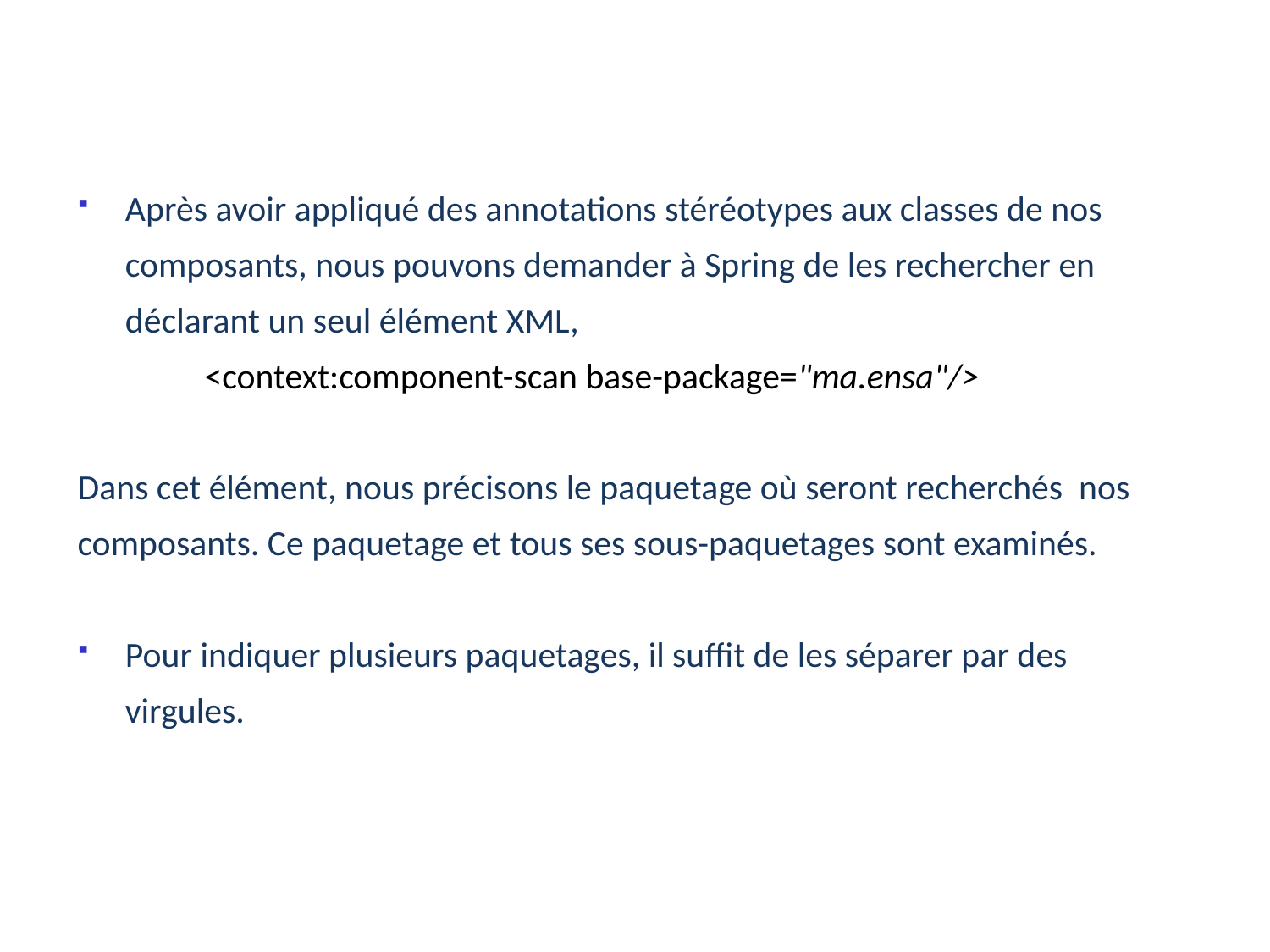

Après avoir appliqué des annotations stéréotypes aux classes de nos composants, nous pouvons demander à Spring de les rechercher en déclarant un seul élément XML,
	<context:component-scan base-package="ma.ensa"/>

Dans cet élément, nous précisons le paquetage où seront recherchés  nos composants. Ce paquetage et tous ses sous-paquetages sont examinés.

Pour indiquer plusieurs paquetages, il suffit de les séparer par des virgules.